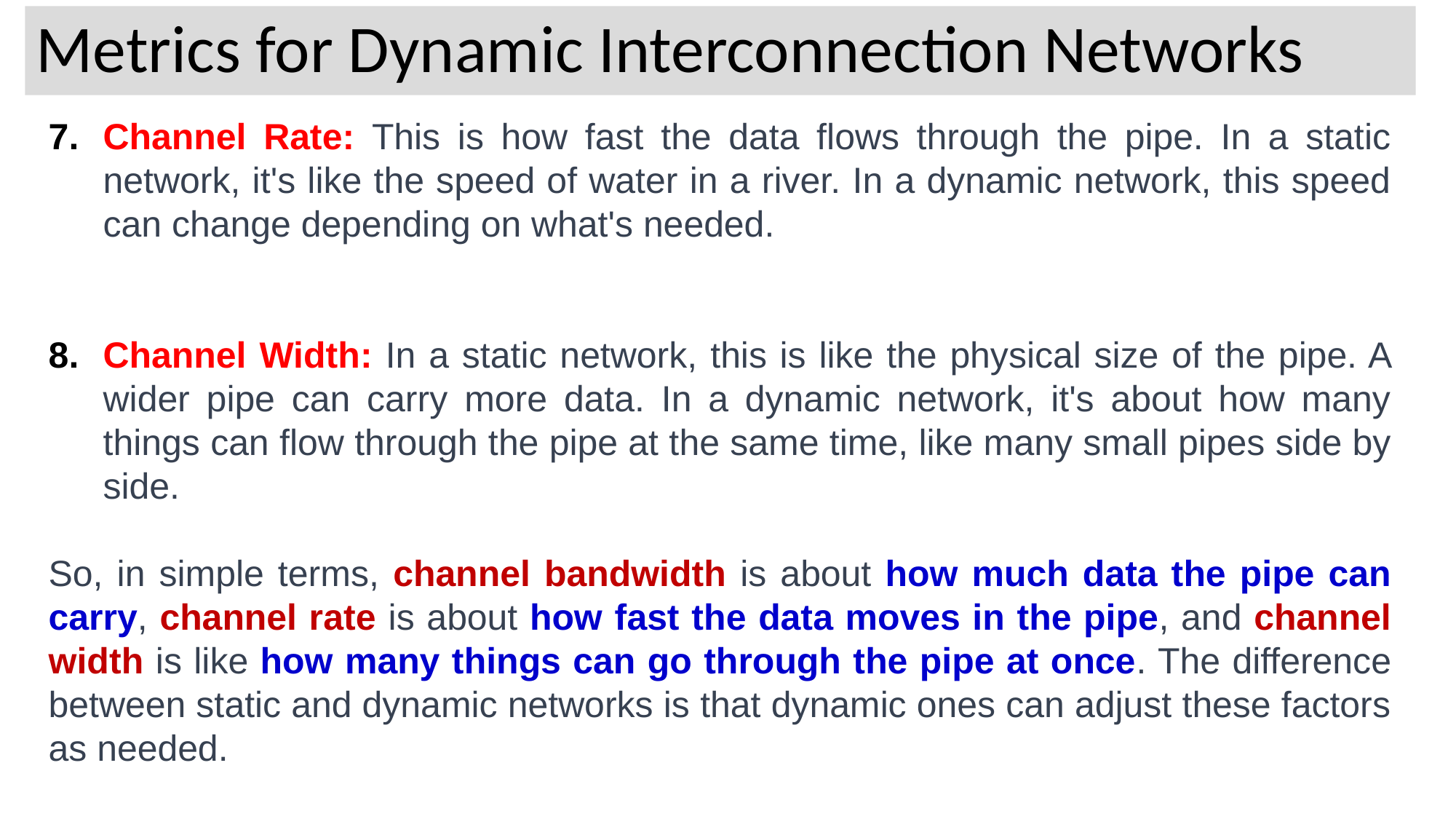

# Metrics for Dynamic Interconnection Networks
Channel Rate: This is how fast the data flows through the pipe. In a static network, it's like the speed of water in a river. In a dynamic network, this speed can change depending on what's needed.

Channel Width: In a static network, this is like the physical size of the pipe. A wider pipe can carry more data. In a dynamic network, it's about how many things can flow through the pipe at the same time, like many small pipes side by side.

So, in simple terms, channel bandwidth is about how much data the pipe can carry, channel rate is about how fast the data moves in the pipe, and channel width is like how many things can go through the pipe at once. The difference between static and dynamic networks is that dynamic ones can adjust these factors as needed.